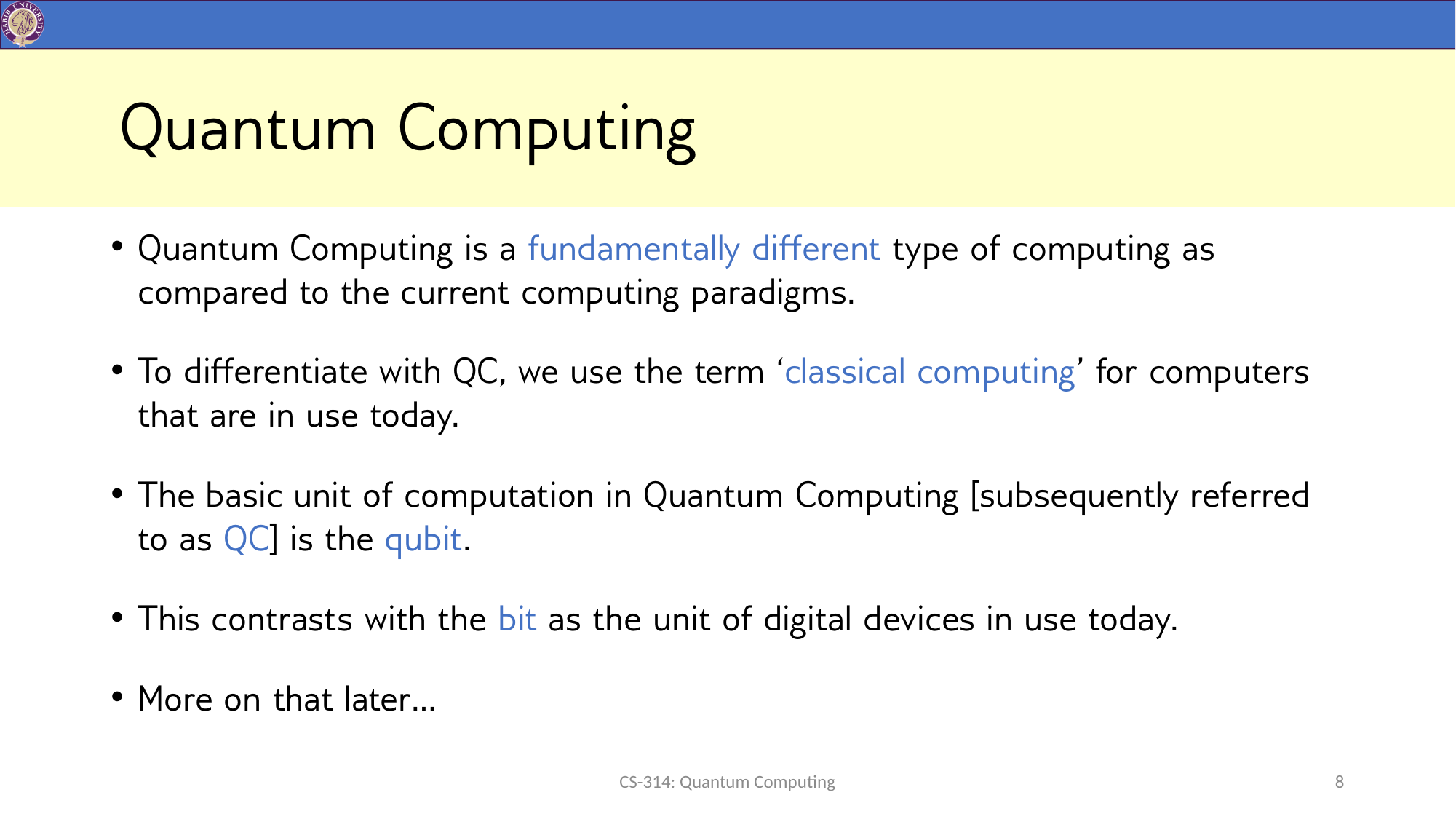

# Quantum Computing
Quantum Computing is a fundamentally different type of computing as compared to the current computing paradigms.
To differentiate with QC, we use the term ‘classical computing’ for computers that are in use today.
The basic unit of computation in Quantum Computing [subsequently referred to as QC] is the qubit.
This contrasts with the bit as the unit of digital devices in use today.
More on that later…
CS-314: Quantum Computing
8